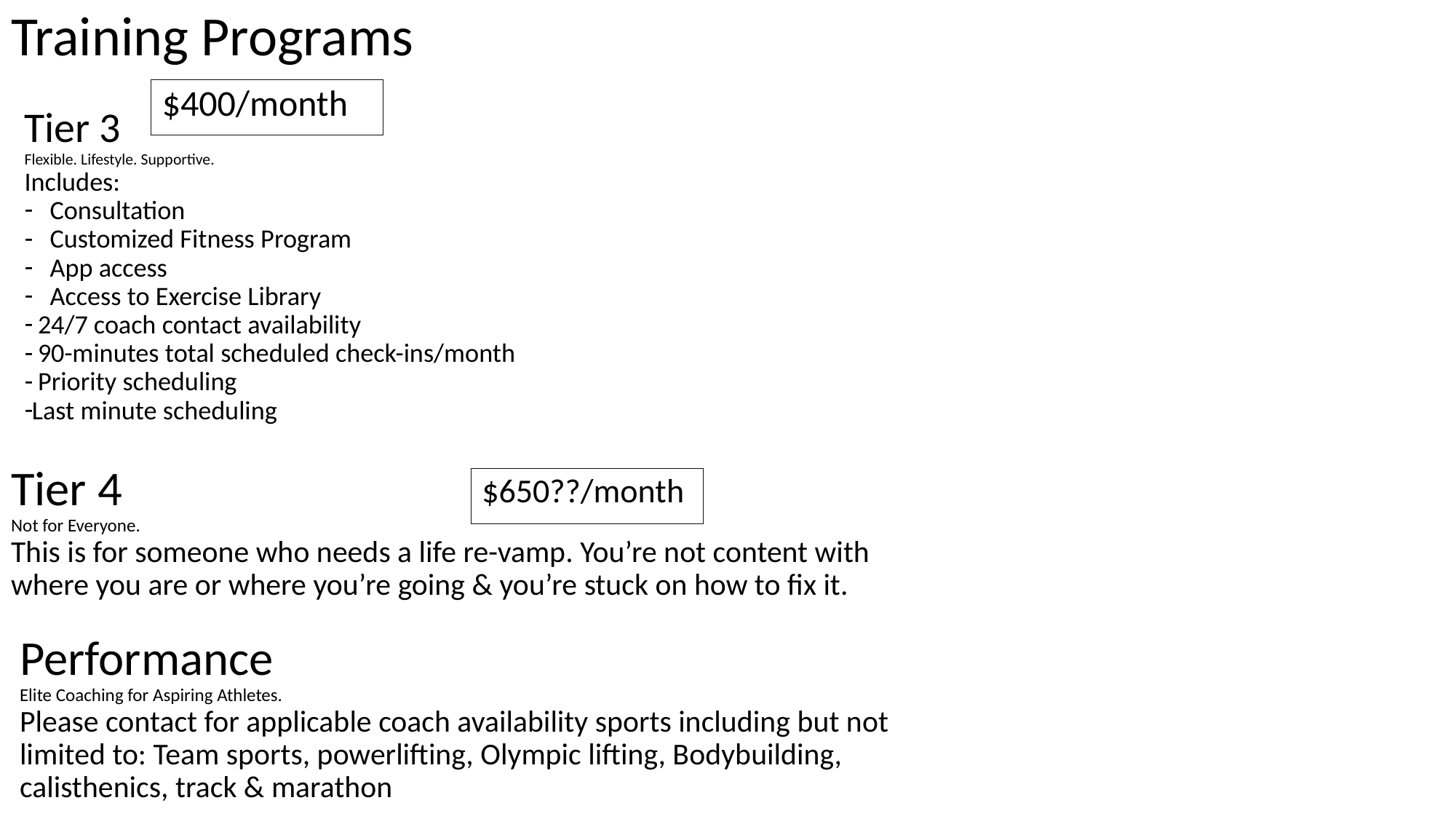

# Training Programs
$400/month
Tier 3
Flexible. Lifestyle. Supportive.
Includes:
Consultation
Customized Fitness Program
App access
Access to Exercise Library
 24/7 coach contact availability
 90-minutes total scheduled check-ins/month
 Priority scheduling
Last minute scheduling
Tier 4
Not for Everyone.
This is for someone who needs a life re-vamp. You’re not content with where you are or where you’re going & you’re stuck on how to fix it.
$650??/month
Performance
Elite Coaching for Aspiring Athletes.
Please contact for applicable coach availability sports including but not limited to: Team sports, powerlifting, Olympic lifting, Bodybuilding, calisthenics, track & marathon